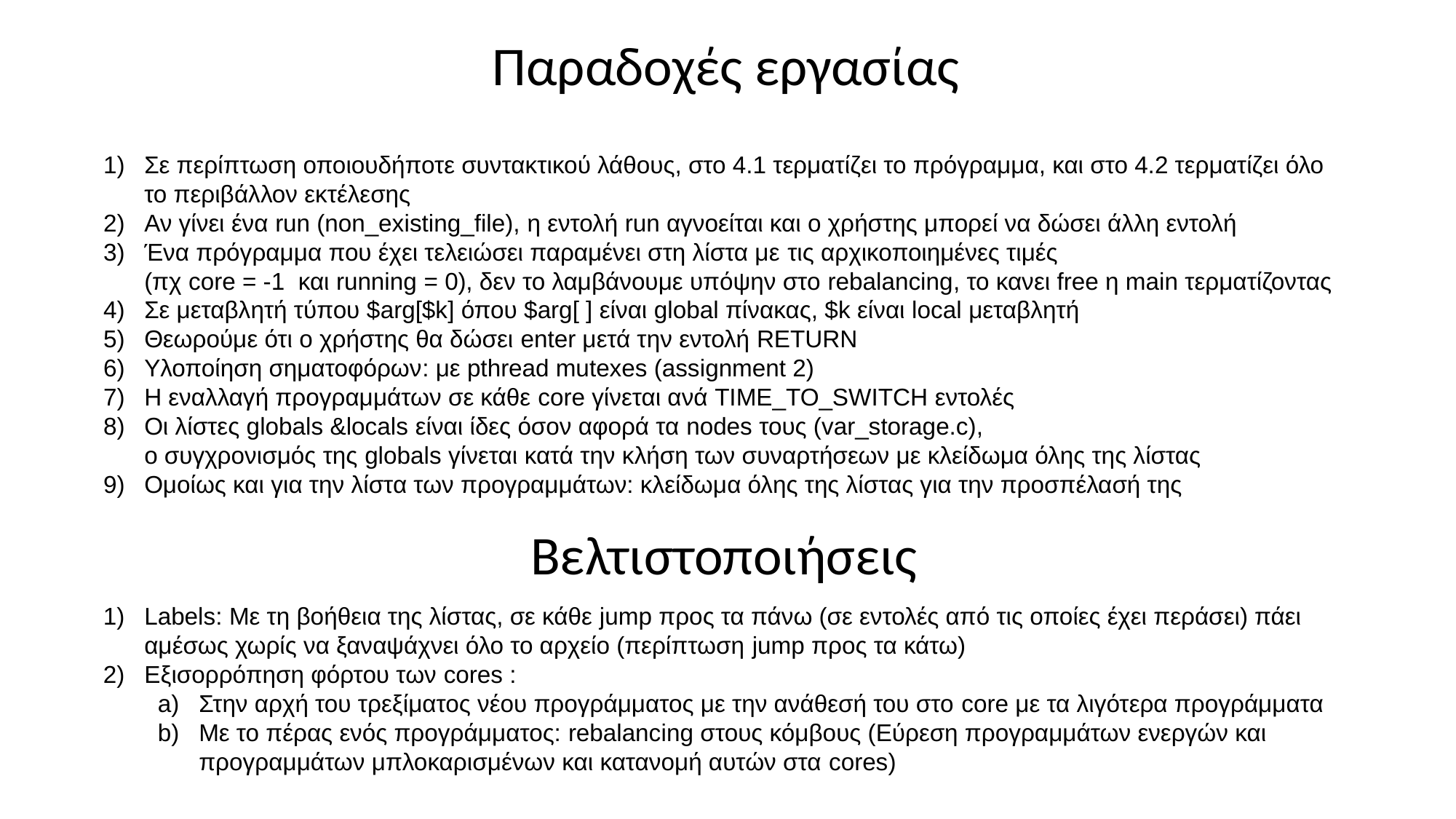

Παραδοχές εργασίας
Σε περίπτωση οποιουδήποτε συντακτικού λάθους, στο 4.1 τερματίζει το πρόγραμμα, και στο 4.2 τερματίζει όλο το περιβάλλον εκτέλεσης
Αν γίνει ένα run (non_existing_file), η εντολή run αγνοείται και ο χρήστης μπορεί να δώσει άλλη εντολή
Ένα πρόγραμμα που έχει τελειώσει παραμένει στη λίστα με τις αρχικοποιημένες τιμές
(πχ core = -1  και running = 0), δεν το λαμβάνουμε υπόψην στο rebalancing, το κανει free η main τερματίζοντας
Σε μεταβλητή τύπου $arg[$k] όπου $arg[ ] είναι global πίνακας, $k είναι local μεταβλητή
Θεωρούμε ότι ο χρήστης θα δώσει enter μετά την εντολή RETURN
Υλοποίηση σηματοφόρων: με pthread mutexes (assignment 2)
Η εναλλαγή προγραμμάτων σε κάθε core γίνεται ανά TIME_TO_SWITCH εντολές
Οι λίστες globals &locals είναι ίδες όσον αφορά τα nodes τους (var_storage.c),
ο συγχρονισμός της globals γίνεται κατά την κλήση των συναρτήσεων με κλείδωμα όλης της λίστας
Ομοίως και για την λίστα των προγραμμάτων: κλείδωμα όλης της λίστας για την προσπέλασή της
Βελτιστοποιήσεις
Labels: Με τη βοήθεια της λίστας, σε κάθε jump προς τα πάνω (σε εντολές από τις οποίες έχει περάσει) πάει αμέσως χωρίς να ξαναψάχνει όλο το αρχείο (περίπτωση jump προς τα κάτω)
Εξισορρόπηση φόρτου των cores :
Στην αρχή του τρεξίματος νέου προγράμματος με την ανάθεσή του στο core με τα λιγότερα προγράμματα
Με το πέρας ενός προγράμματος: rebalancing στους κόμβους (Εύρεση προγραμμάτων ενεργών και προγραμμάτων μπλοκαρισμένων και κατανομή αυτών στα cores)